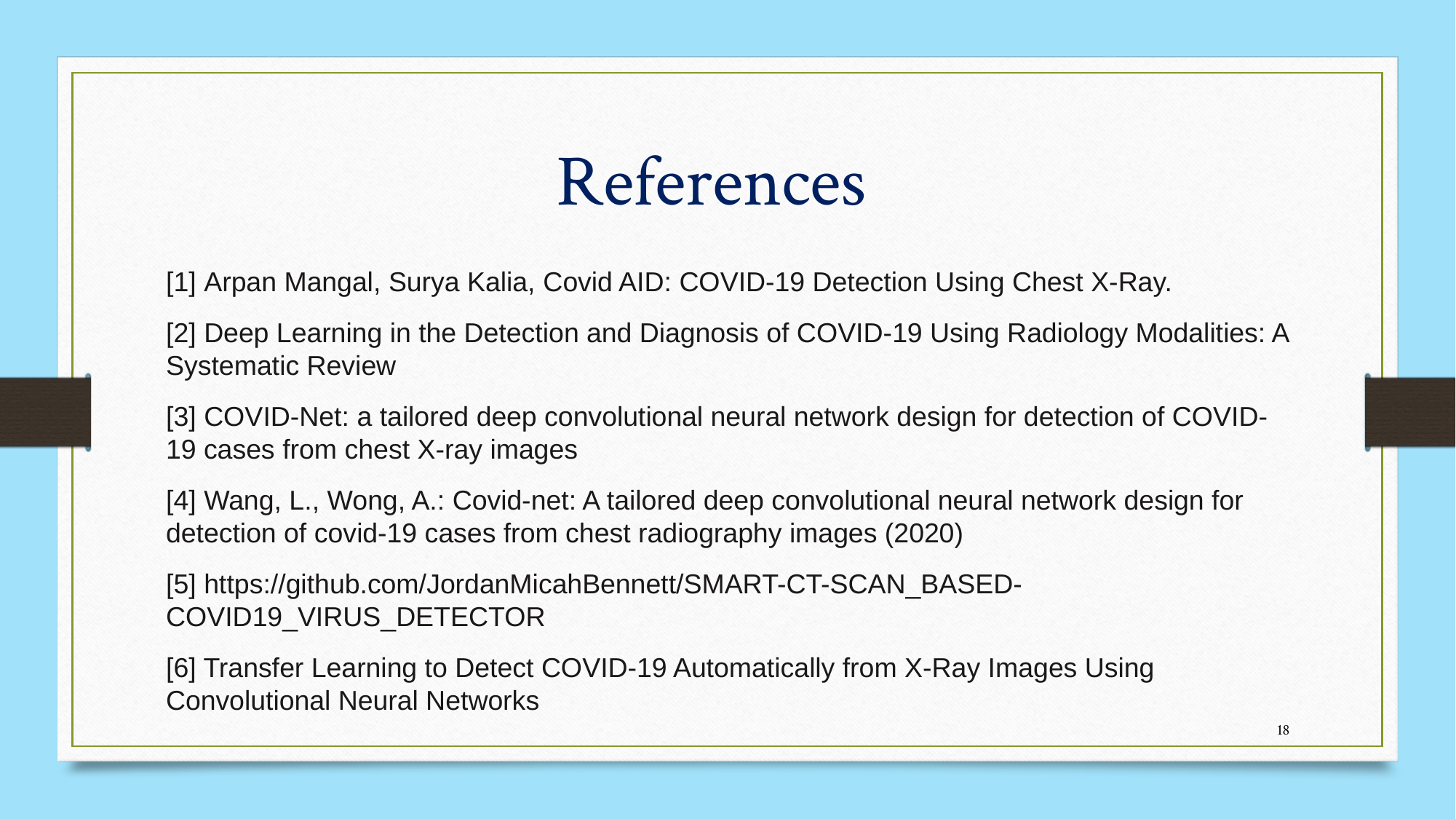

References
[1] Arpan Mangal, Surya Kalia, Covid AID: COVID-19 Detection Using Chest X-Ray.
[2] Deep Learning in the Detection and Diagnosis of COVID-19 Using Radiology Modalities: A Systematic Review
[3] COVID-Net: a tailored deep convolutional neural network design for detection of COVID-19 cases from chest X-ray images
[4] Wang, L., Wong, A.: Covid-net: A tailored deep convolutional neural network design for detection of covid-19 cases from chest radiography images (2020)
[5] https://github.com/JordanMicahBennett/SMART-CT-SCAN_BASED-COVID19_VIRUS_DETECTOR
[6] Transfer Learning to Detect COVID-19 Automatically from X-Ray Images Using Convolutional Neural Networks

18